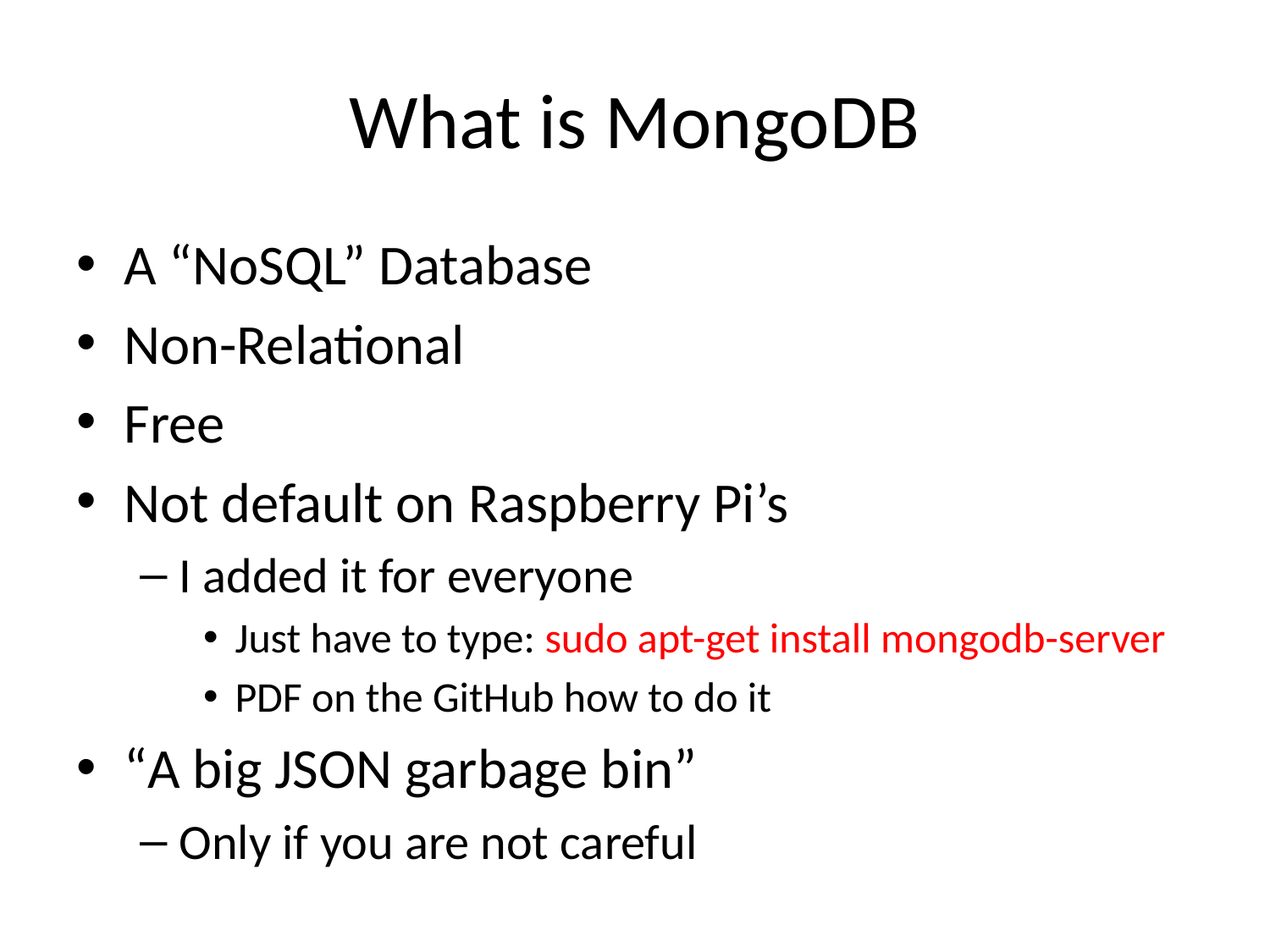

# What is MongoDB
A “NoSQL” Database
Non-Relational
Free
Not default on Raspberry Pi’s
I added it for everyone
Just have to type: sudo apt-get install mongodb-server
PDF on the GitHub how to do it
“A big JSON garbage bin”
Only if you are not careful